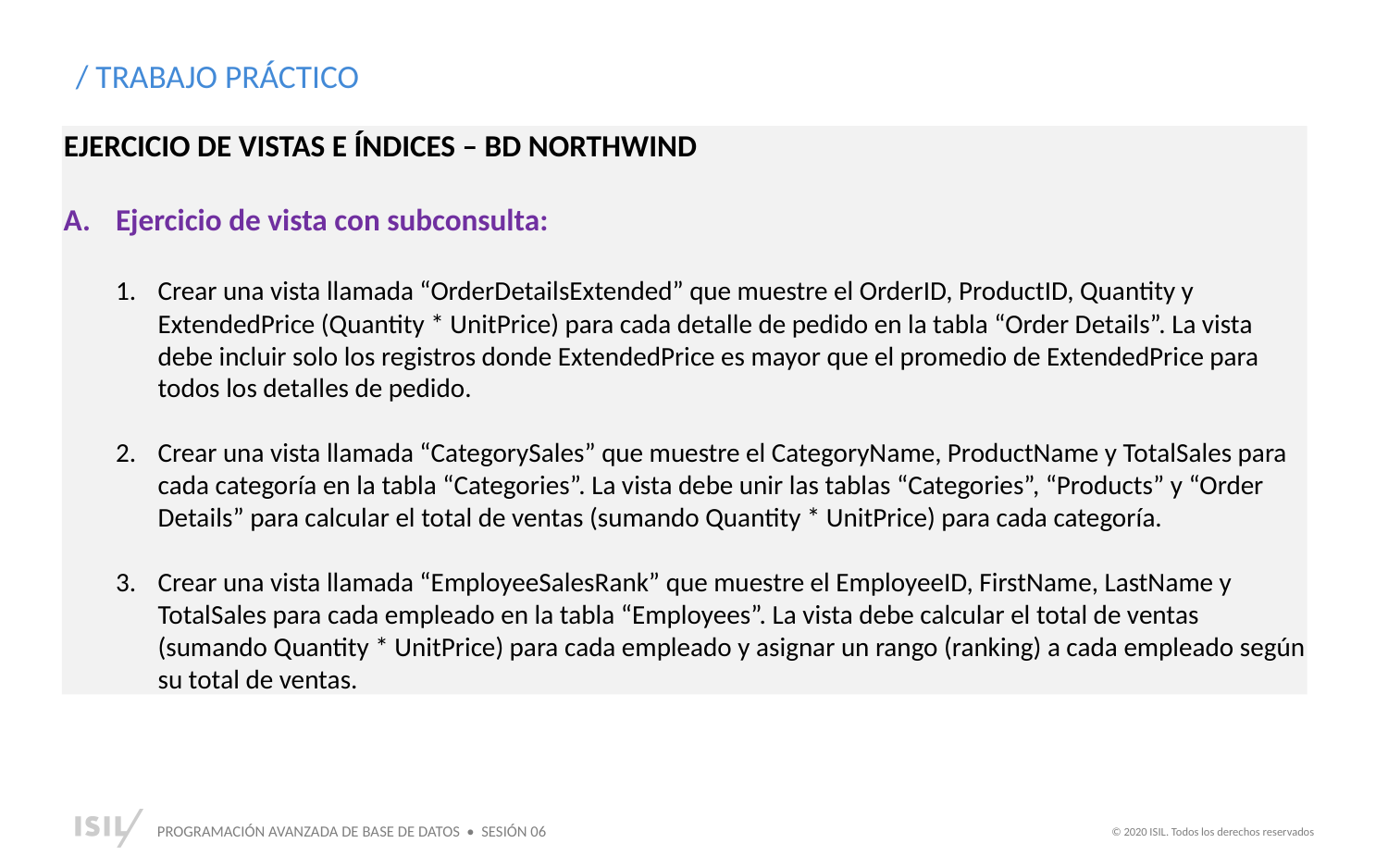

/ TRABAJO PRÁCTICO
EJERCICIO DE VISTAS E ÍNDICES – BD NORTHWIND

Ejercicio de vista con subconsulta:

Crear una vista llamada “OrderDetailsExtended” que muestre el OrderID, ProductID, Quantity y ExtendedPrice (Quantity * UnitPrice) para cada detalle de pedido en la tabla “Order Details”. La vista debe incluir solo los registros donde ExtendedPrice es mayor que el promedio de ExtendedPrice para todos los detalles de pedido.

Crear una vista llamada “CategorySales” que muestre el CategoryName, ProductName y TotalSales para cada categoría en la tabla “Categories”. La vista debe unir las tablas “Categories”, “Products” y “Order Details” para calcular el total de ventas (sumando Quantity * UnitPrice) para cada categoría.

Crear una vista llamada “EmployeeSalesRank” que muestre el EmployeeID, FirstName, LastName y TotalSales para cada empleado en la tabla “Employees”. La vista debe calcular el total de ventas (sumando Quantity * UnitPrice) para cada empleado y asignar un rango (ranking) a cada empleado según su total de ventas.